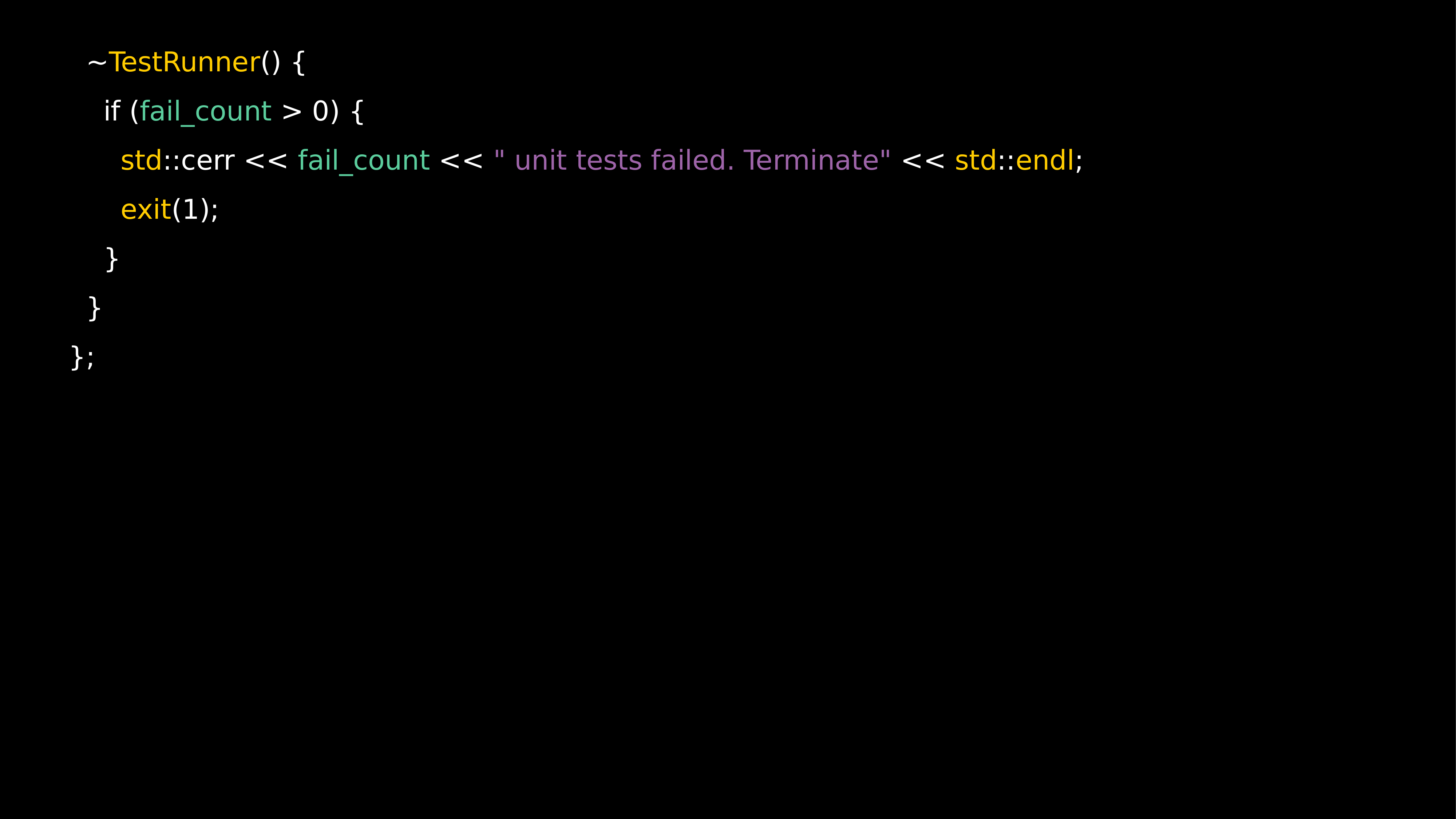

~TestRunner() {
    if (fail_count > 0) {
      std::cerr << fail_count << " unit tests failed. Terminate" << std::endl;
      exit(1);
    }
  }
};

17